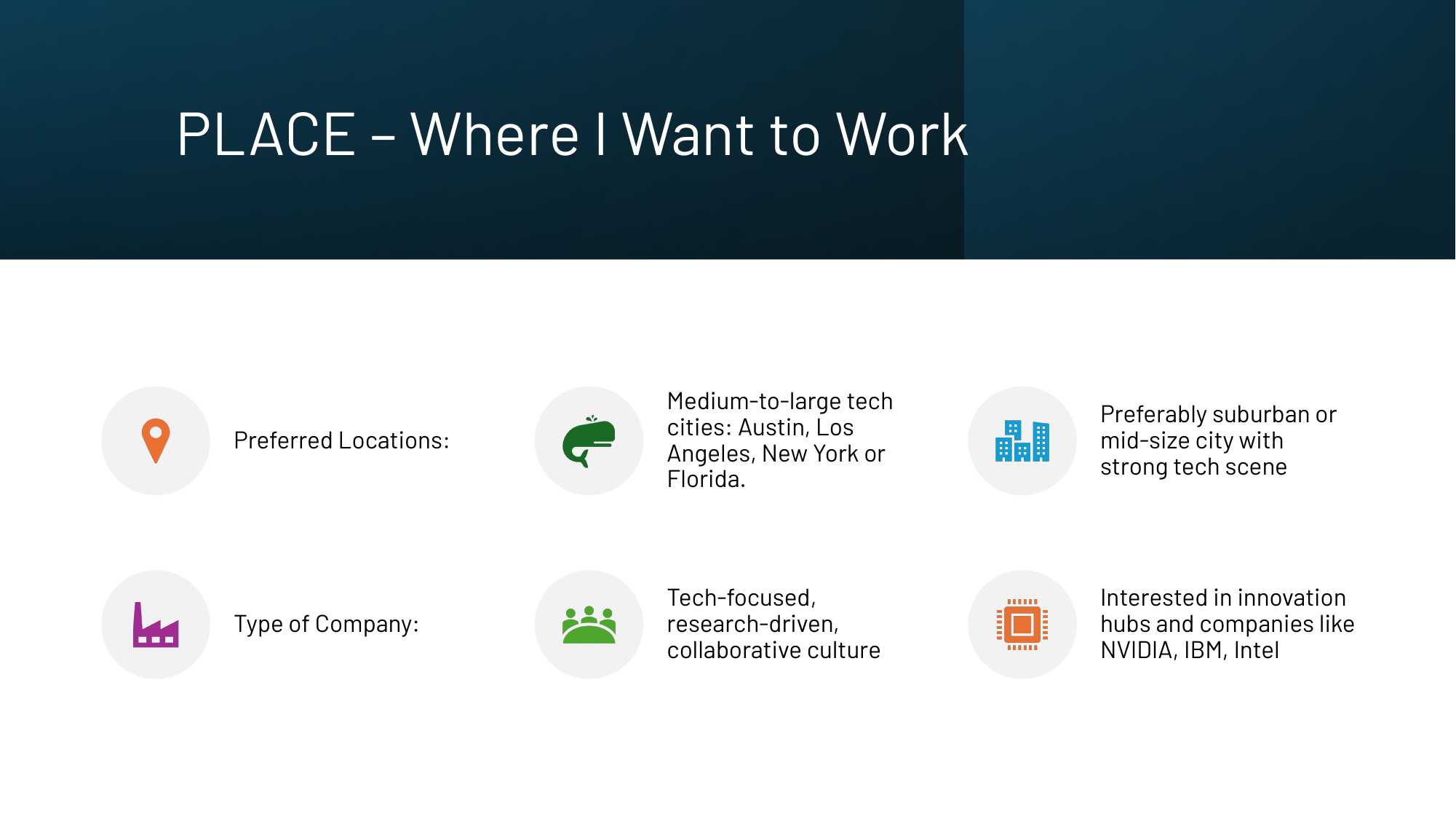

# PLACE – Where I Want to Work
Preferred Locations:
Medium-to-large tech cities: Austin, Los Angeles, New York or Florida.
Preferably suburban or mid-size city with strong tech scene
Type of Company:
Tech-focused, research-driven, collaborative culture
Interested in innovation hubs and companies like NVIDIA, IBM, Intel